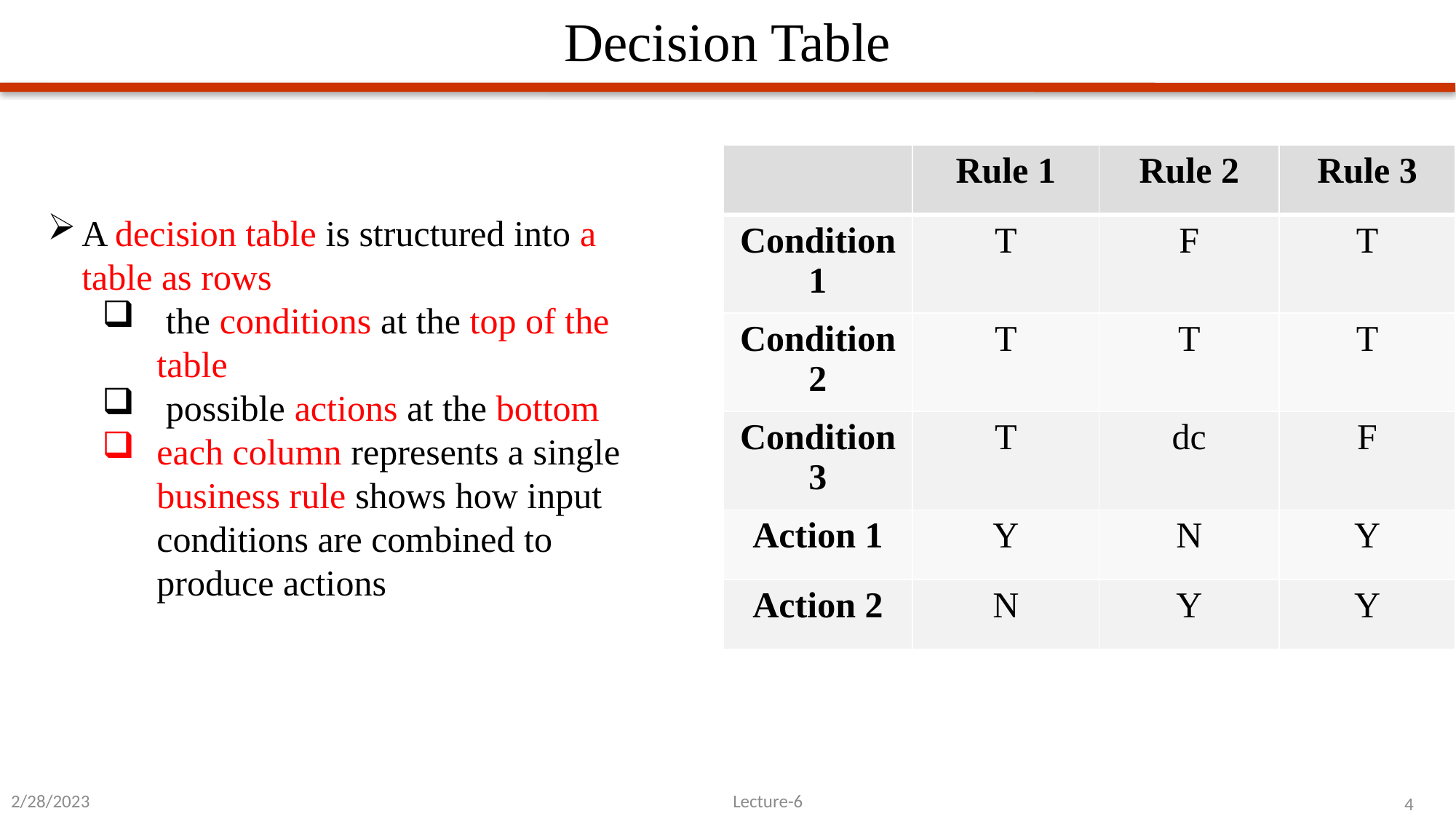

# Decision Table
|  | Rule 1 | Rule 2 | Rule 3 |
| --- | --- | --- | --- |
| Condition 1 | T | F | T |
| Condition 2 | T | T | T |
| Condition 3 | T | dc | F |
| Action 1 | Y | N | Y |
| Action 2 | N | Y | Y |
A decision table is structured into a table as rows
 the conditions at the top of the table
 possible actions at the bottom
each column represents a single business rule shows how input conditions are combined to produce actions
2/28/2023